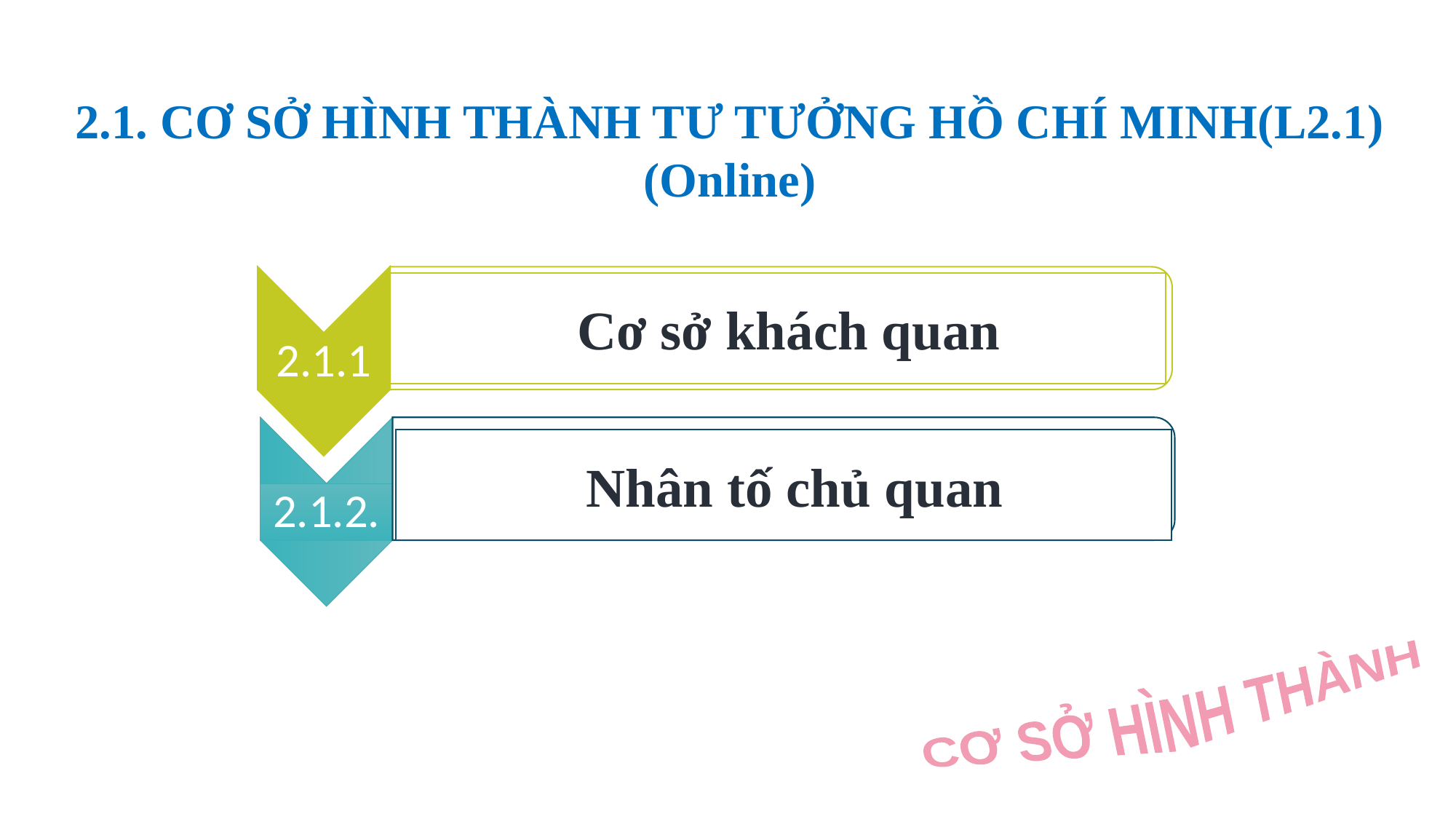

2.1. CƠ SỞ HÌNH THÀNH TƯ TƯỞNG HỒ CHÍ MINH(L2.1)
(Online)

Cơ sở khách quan

2.1.1

Nhân tố chủ quan

2.1.2.
CƠ SỞ HÌNH THÀNH